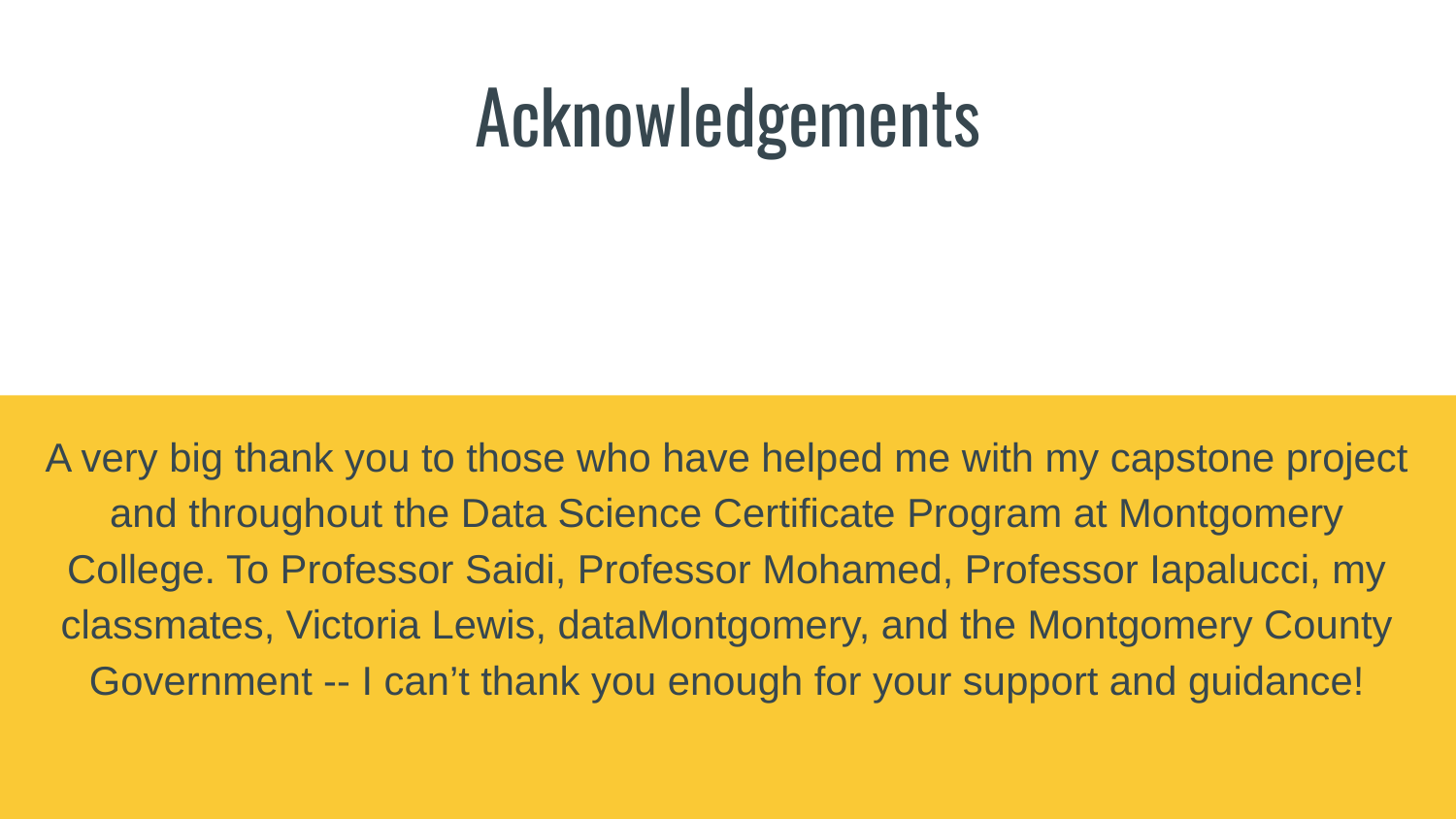

Acknowledgements
A very big thank you to those who have helped me with my capstone project and throughout the Data Science Certificate Program at Montgomery College. To Professor Saidi, Professor Mohamed, Professor Iapalucci, my classmates, Victoria Lewis, dataMontgomery, and the Montgomery County Government -- I can’t thank you enough for your support and guidance!